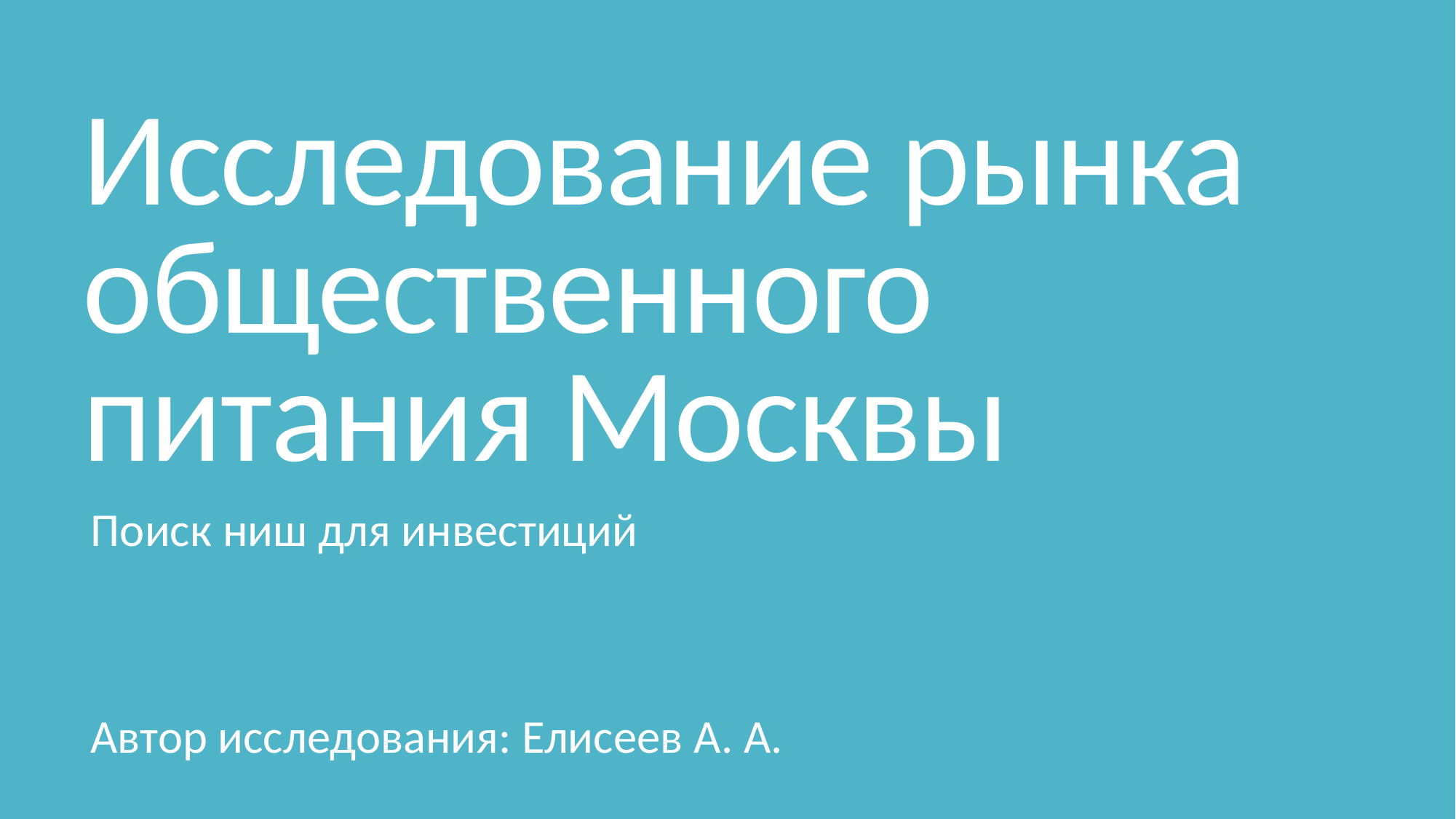

# Исследование рынка общественного питания Москвы
Поиск ниш для инвестиций
Автор исследования: Елисеев А. А.